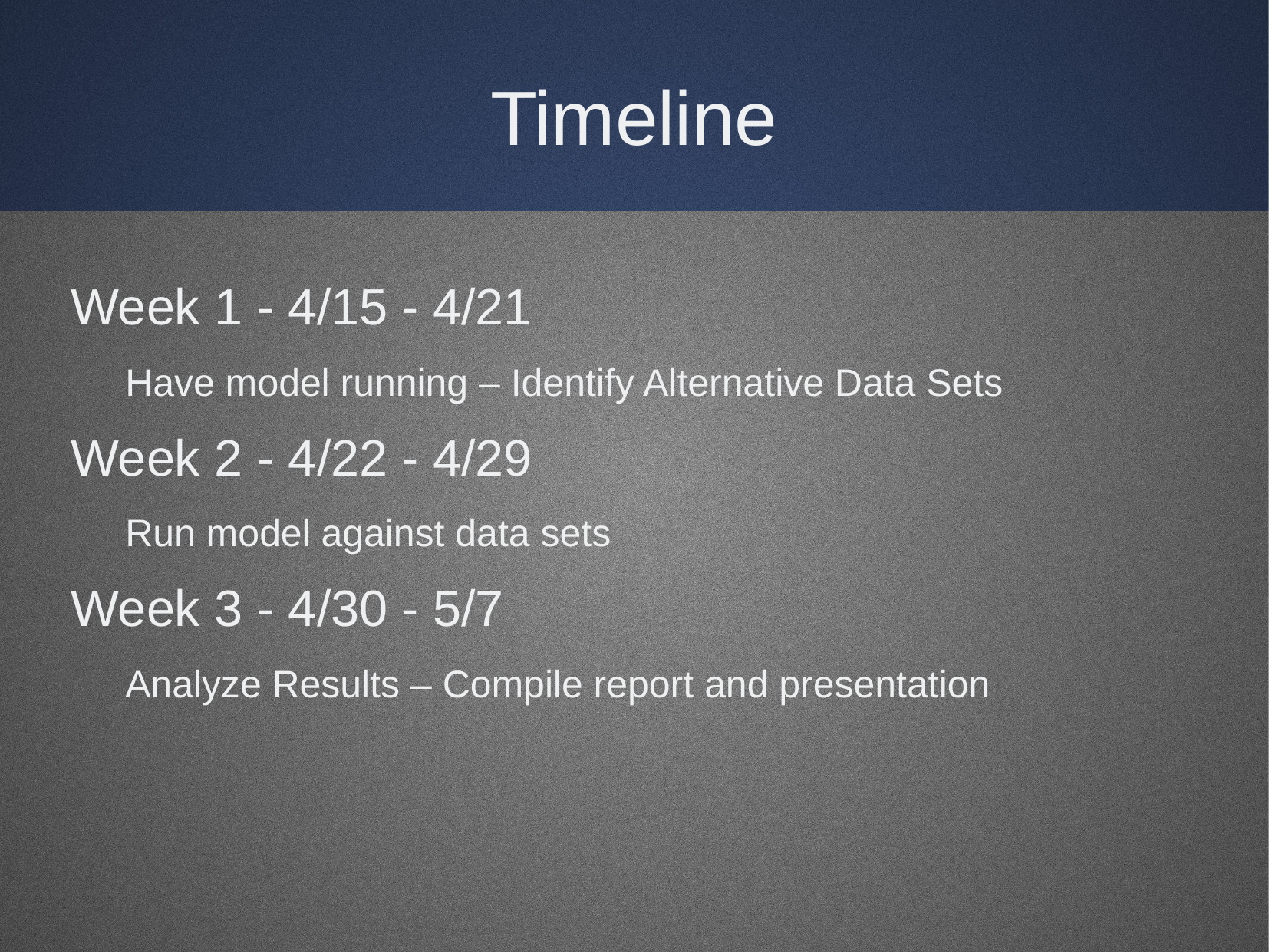

Timeline
Week 1 - 4/15 - 4/21
Have model running – Identify Alternative Data Sets
Week 2 - 4/22 - 4/29
Run model against data sets
Week 3 - 4/30 - 5/7
Analyze Results – Compile report and presentation